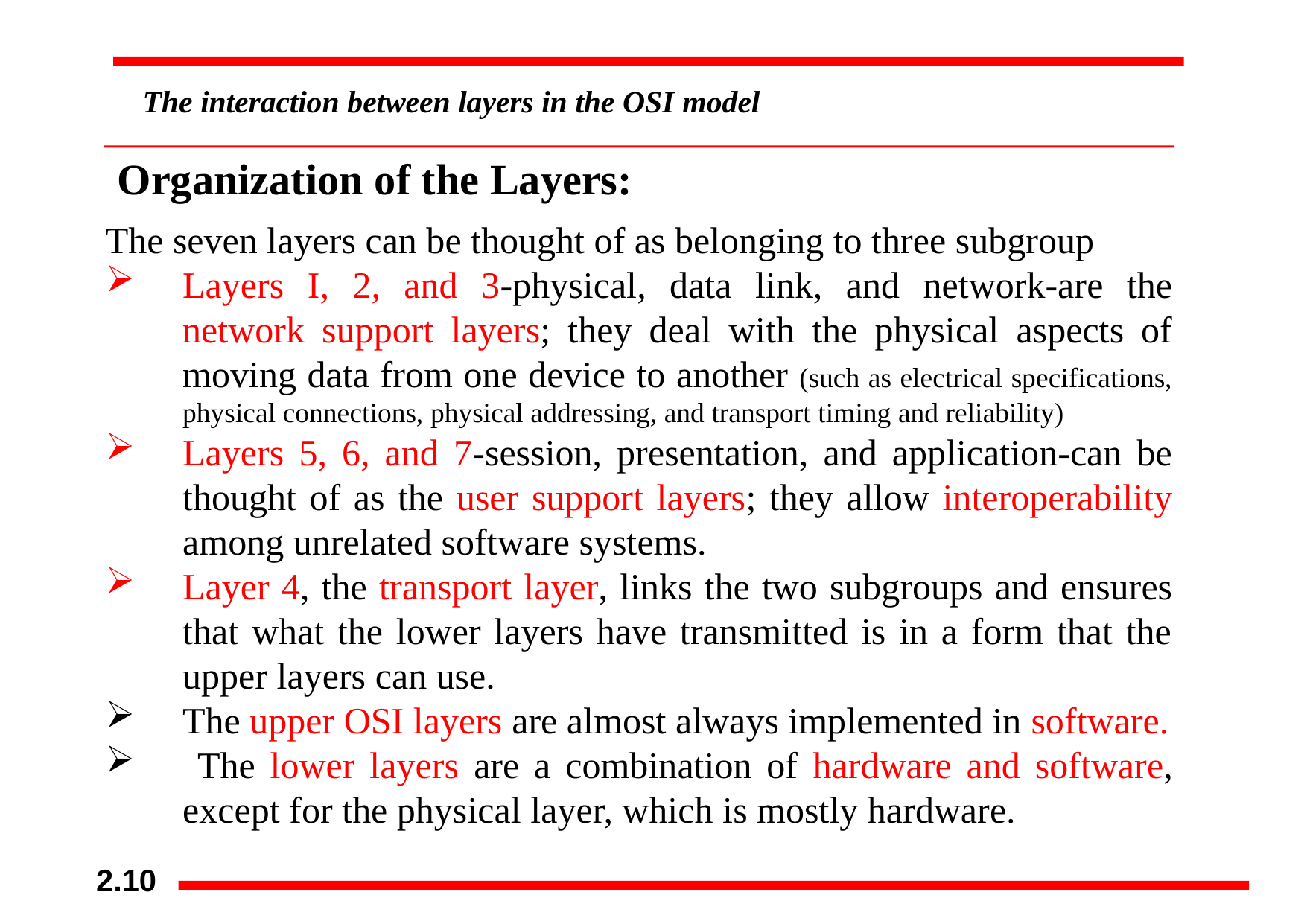

# The interaction between layers in the OSI model

Organization of the Layers:
The seven layers can be thought of as belonging to three subgroup
Layers I, 2, and 3-physical, data link, and network-are the network support layers; they deal with the physical aspects of moving data from one device to another (such as electrical specifications, physical connections, physical addressing, and transport timing and reliability)
Layers 5, 6, and 7-session, presentation, and application-can be thought of as the user support layers; they allow interoperability among unrelated software systems.
Layer 4, the transport layer, links the two subgroups and ensures that what the lower layers have transmitted is in a form that the upper layers can use.
The upper OSI layers are almost always implemented in software.
 The lower layers are a combination of hardware and software, except for the physical layer, which is mostly hardware.
2.10